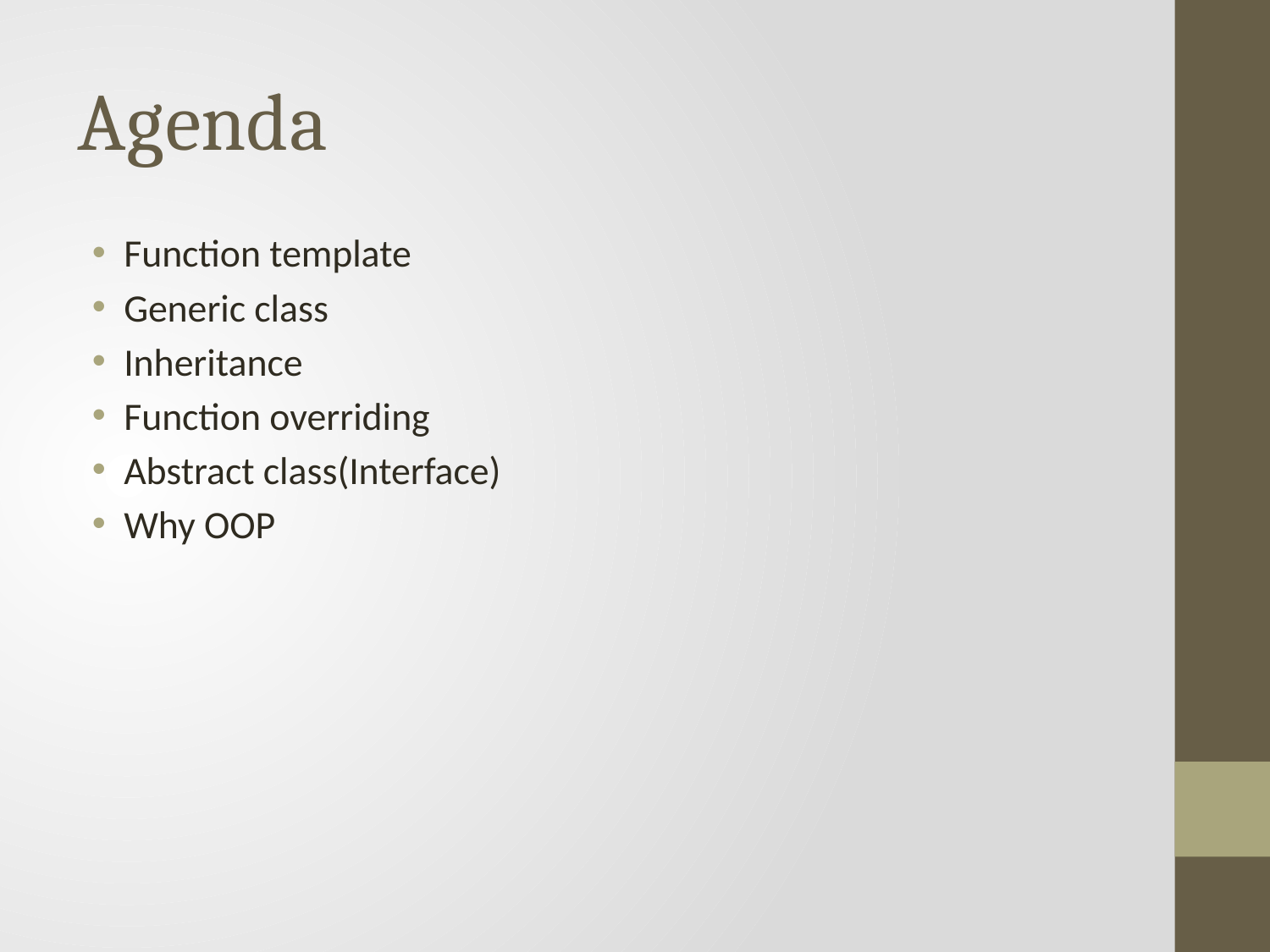

# Agenda
Function template
Generic class
Inheritance
Function overriding
Abstract class(Interface)
Why OOP